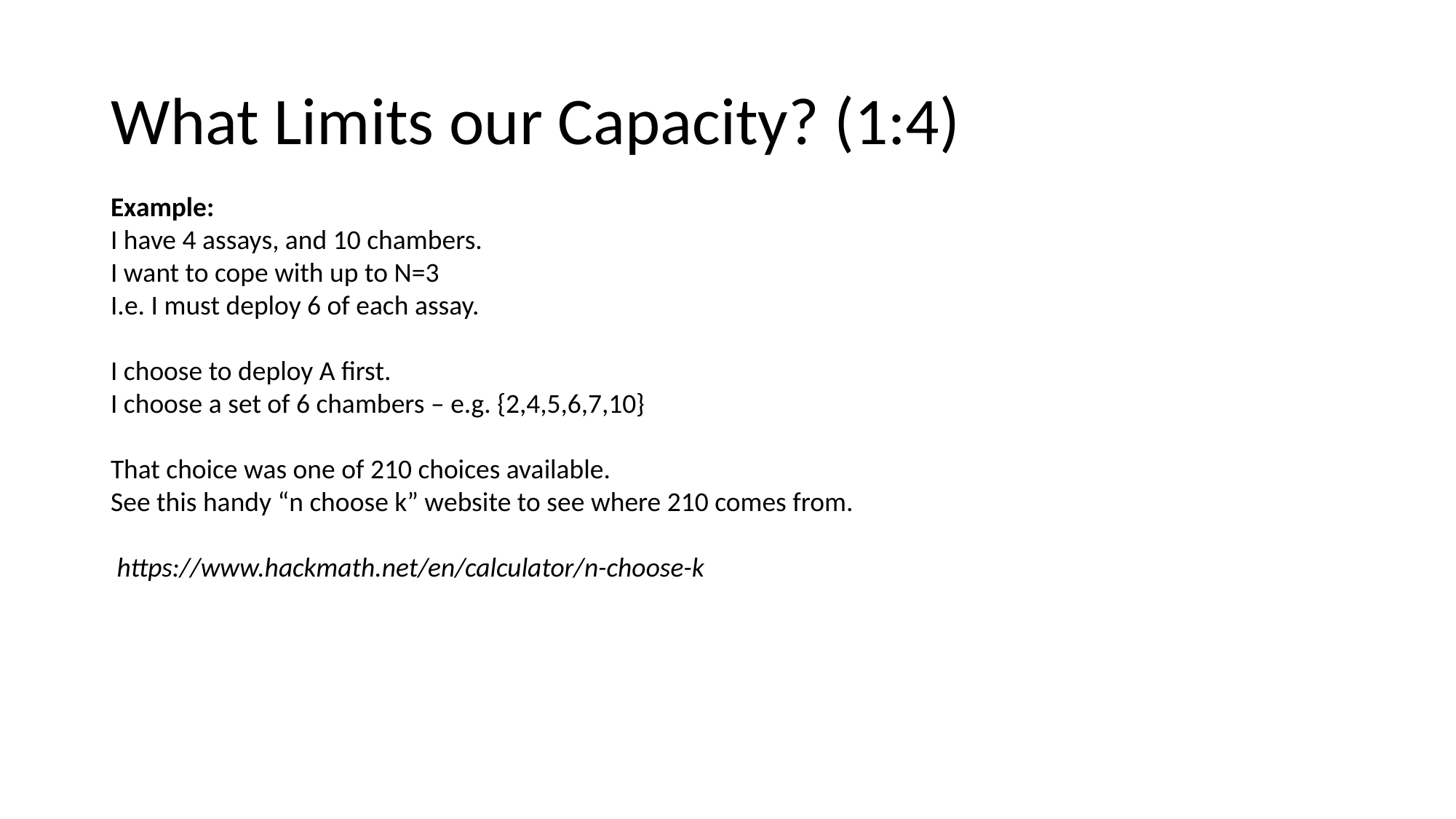

# What Limits our Capacity? (1:4)
Example:
I have 4 assays, and 10 chambers.
I want to cope with up to N=3
I.e. I must deploy 6 of each assay.

I choose to deploy A first.
I choose a set of 6 chambers – e.g. {2,4,5,6,7,10}

That choice was one of 210 choices available.
See this handy “n choose k” website to see where 210 comes from.

 https://www.hackmath.net/en/calculator/n-choose-k